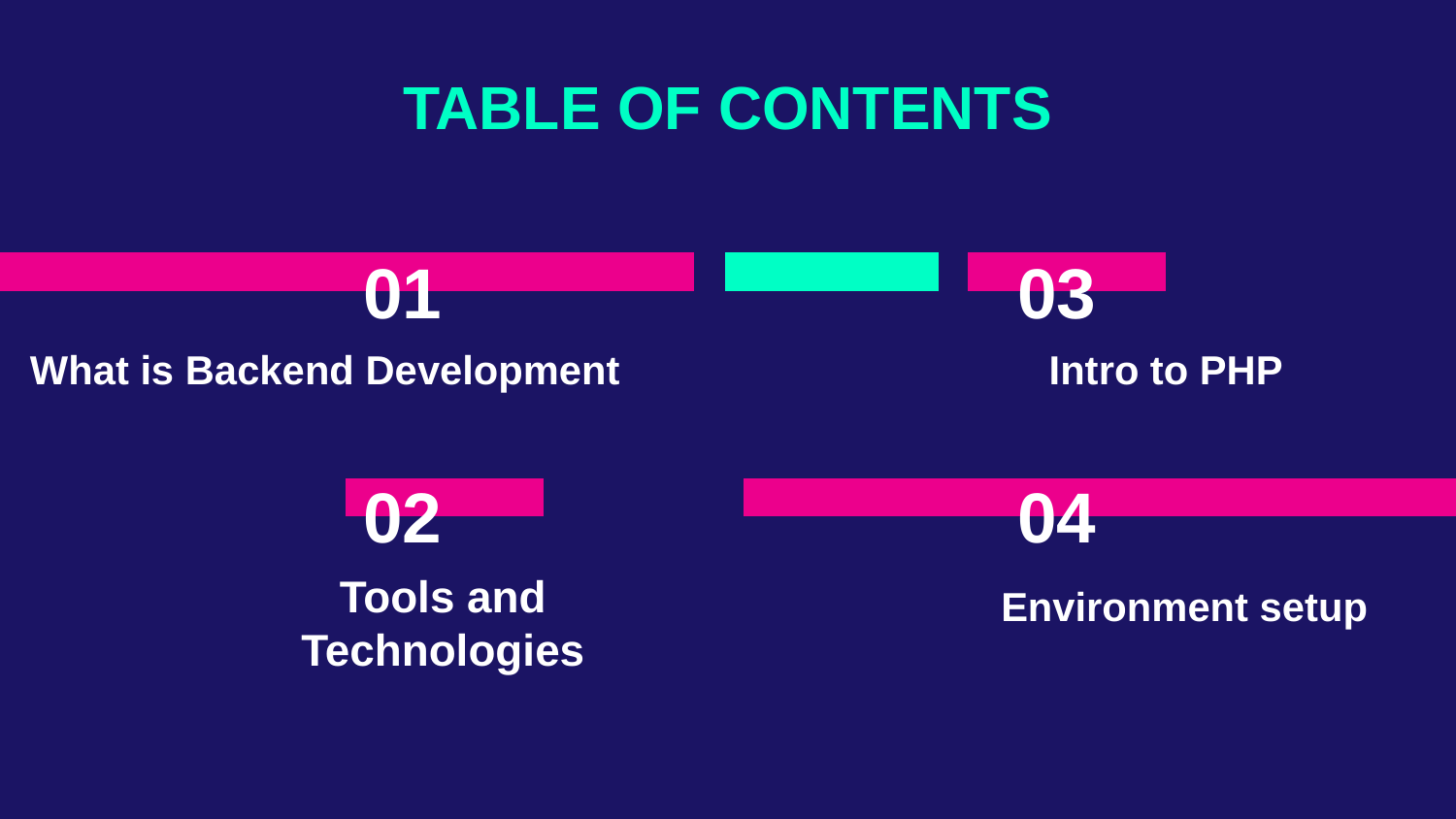

TABLE OF CONTENTS

# 01
03
What is Backend Development

Intro to PHP
02
04
Tools and Technologies

Environment setup